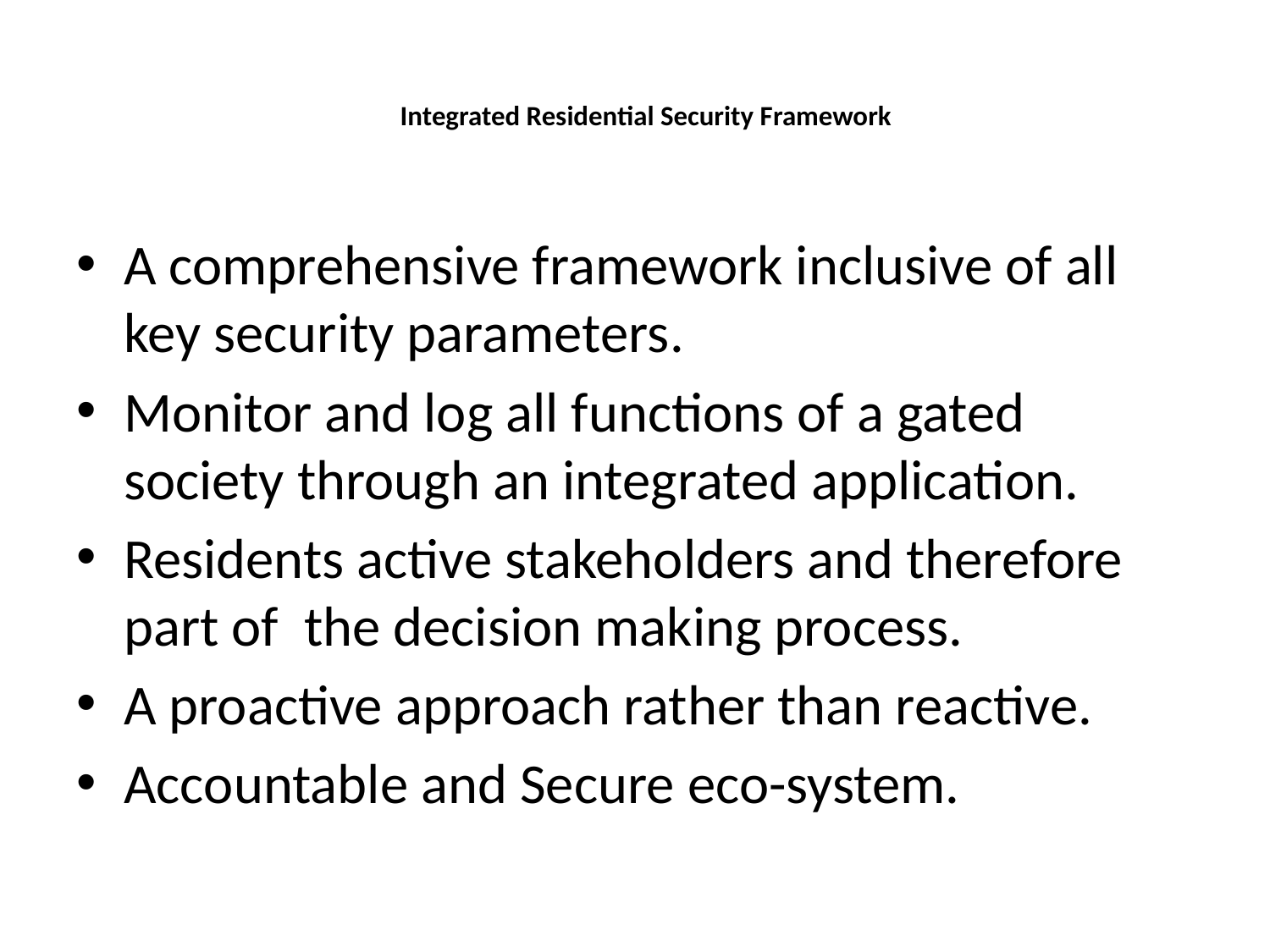

# Integrated Residential Security Framework
A comprehensive framework inclusive of all key security parameters.
Monitor and log all functions of a gated society through an integrated application.
Residents active stakeholders and therefore part of  the decision making process.
A proactive approach rather than reactive.
Accountable and Secure eco-system.